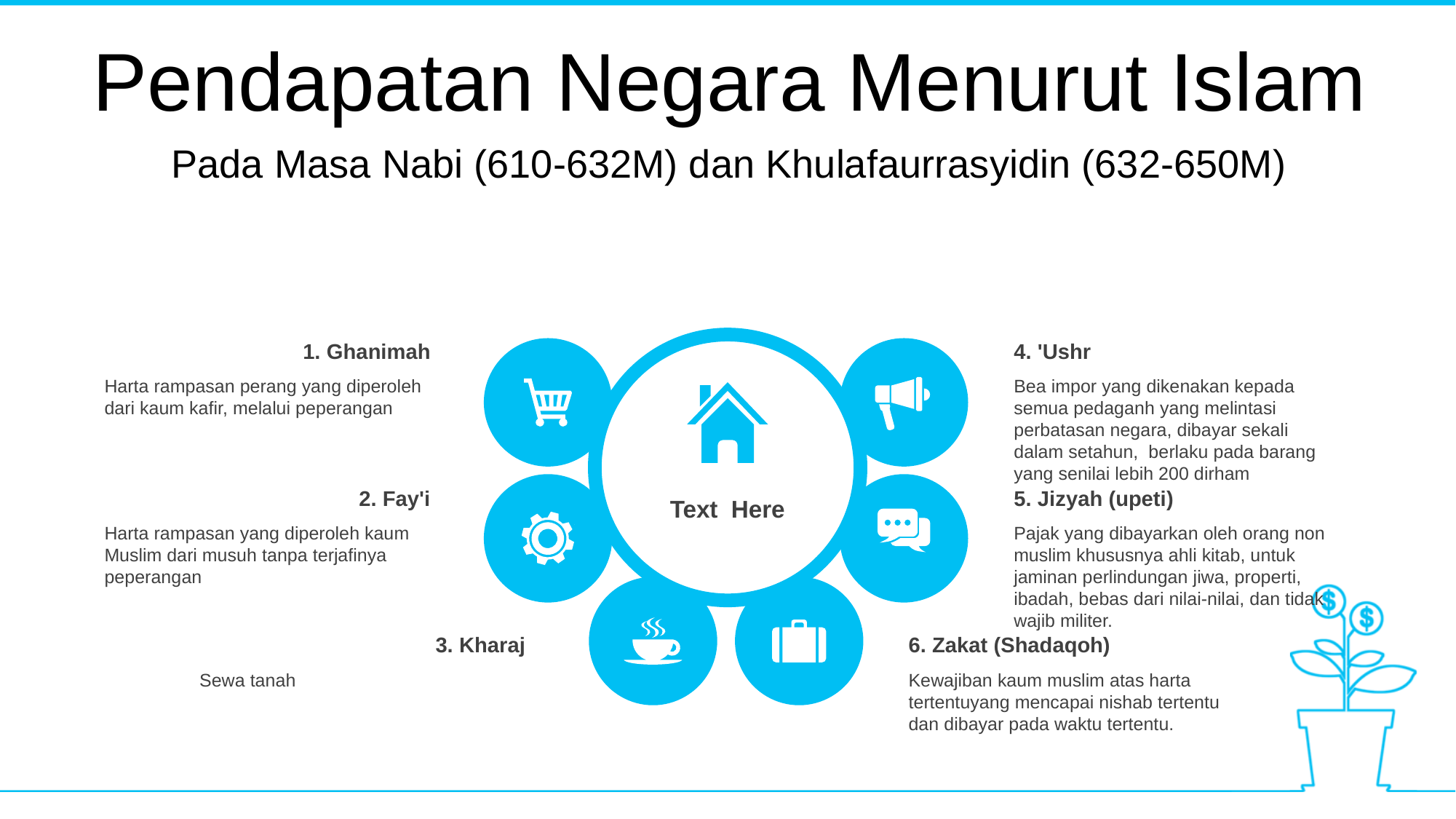

Pendapatan Negara Menurut Islam
Pada Masa Nabi (610-632M) dan Khulafaurrasyidin (632-650M)

1. Ghanimah
Harta rampasan perang yang diperoleh dari kaum kafir, melalui peperangan
4. 'Ushr
Bea impor yang dikenakan kepada semua pedaganh yang melintasi  perbatasan negara, dibayar sekali dalam setahun,  berlaku pada barang yang senilai lebih 200 dirham

2. Fay'i
Harta rampasan yang diperoleh kaum Muslim dari musuh tanpa terjafinya peperangan
5. Jizyah (upeti)
Pajak yang dibayarkan oleh orang non muslim khususnya ahli kitab, untuk jaminan perlindungan jiwa, properti, ibadah, bebas dari nilai-nilai, dan tidak wajib militer.
Text  Here

3. Kharaj
Sewa tanah
6. Zakat (Shadaqoh)
Kewajiban kaum muslim atas harta tertentuyang mencapai nishab tertentu dan dibayar pada waktu tertentu.